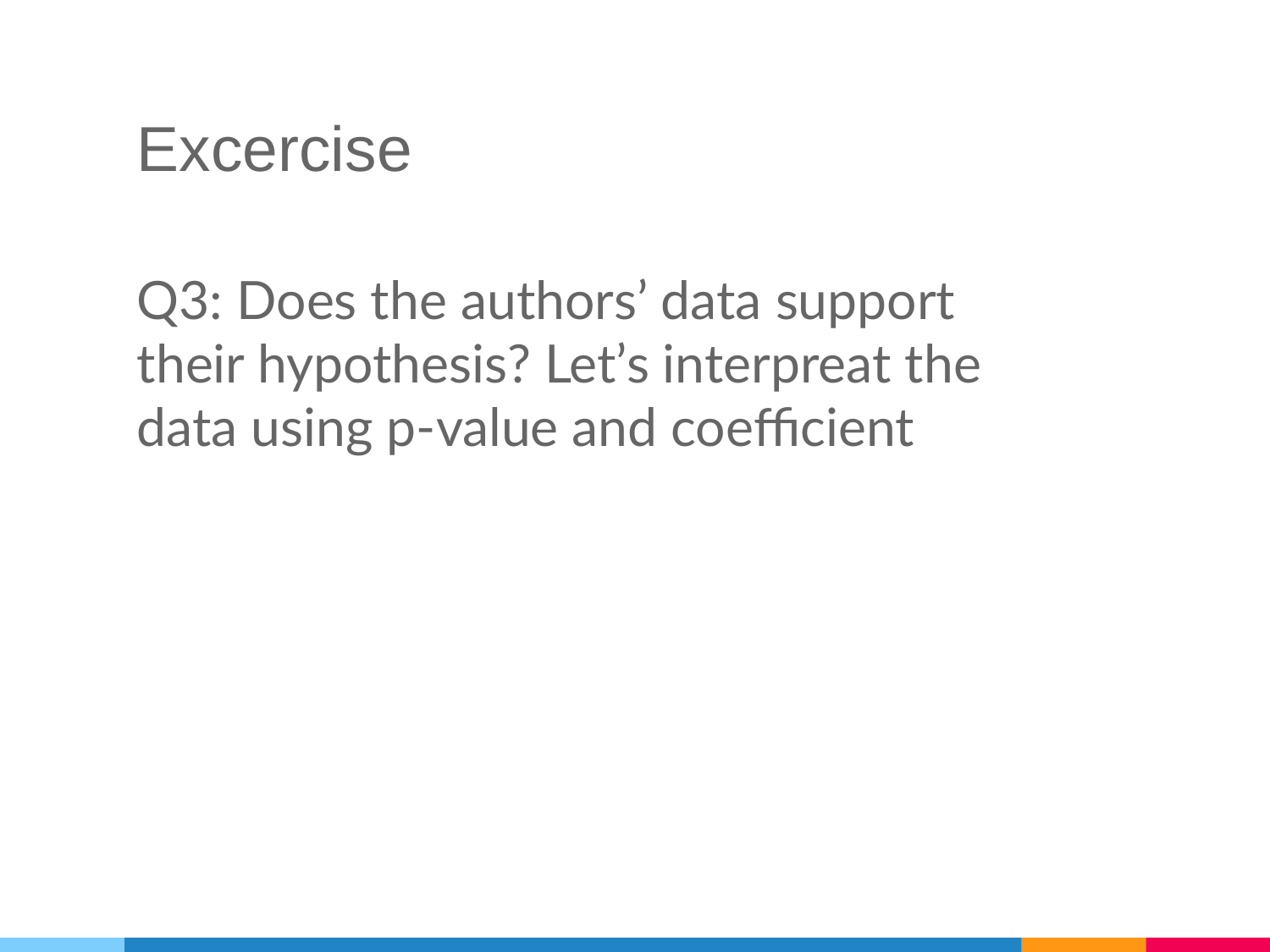

# Excercise
Q3: Does the authors’ data support their hypothesis? Let’s interpreat the data using p-value and coefficient